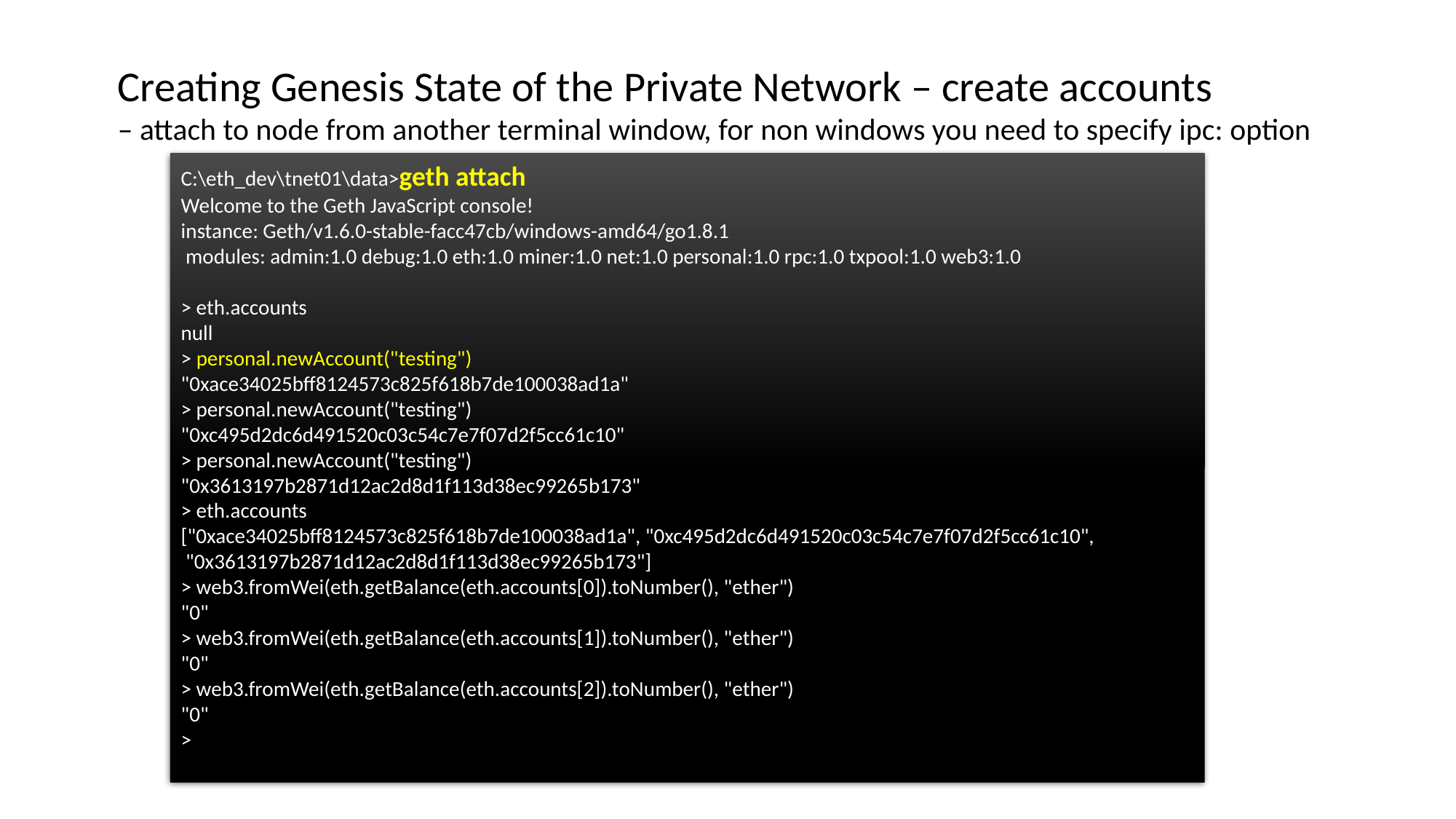

Creating Genesis State of the Private Network – create accounts
– attach to node from another terminal window, for non windows you need to specify ipc: option
C:\eth_dev\tnet01\data>geth attach
Welcome to the Geth JavaScript console!
instance: Geth/v1.6.0-stable-facc47cb/windows-amd64/go1.8.1
 modules: admin:1.0 debug:1.0 eth:1.0 miner:1.0 net:1.0 personal:1.0 rpc:1.0 txpool:1.0 web3:1.0

> eth.accounts
null
> personal.newAccount("testing")
"0xace34025bff8124573c825f618b7de100038ad1a"
> personal.newAccount("testing")
"0xc495d2dc6d491520c03c54c7e7f07d2f5cc61c10"
> personal.newAccount("testing")
"0x3613197b2871d12ac2d8d1f113d38ec99265b173"
> eth.accounts
["0xace34025bff8124573c825f618b7de100038ad1a", "0xc495d2dc6d491520c03c54c7e7f07d2f5cc61c10",
 "0x3613197b2871d12ac2d8d1f113d38ec99265b173"]
> web3.fromWei(eth.getBalance(eth.accounts[0]).toNumber(), "ether")
"0"
> web3.fromWei(eth.getBalance(eth.accounts[1]).toNumber(), "ether")
"0"
> web3.fromWei(eth.getBalance(eth.accounts[2]).toNumber(), "ether")
"0"
>